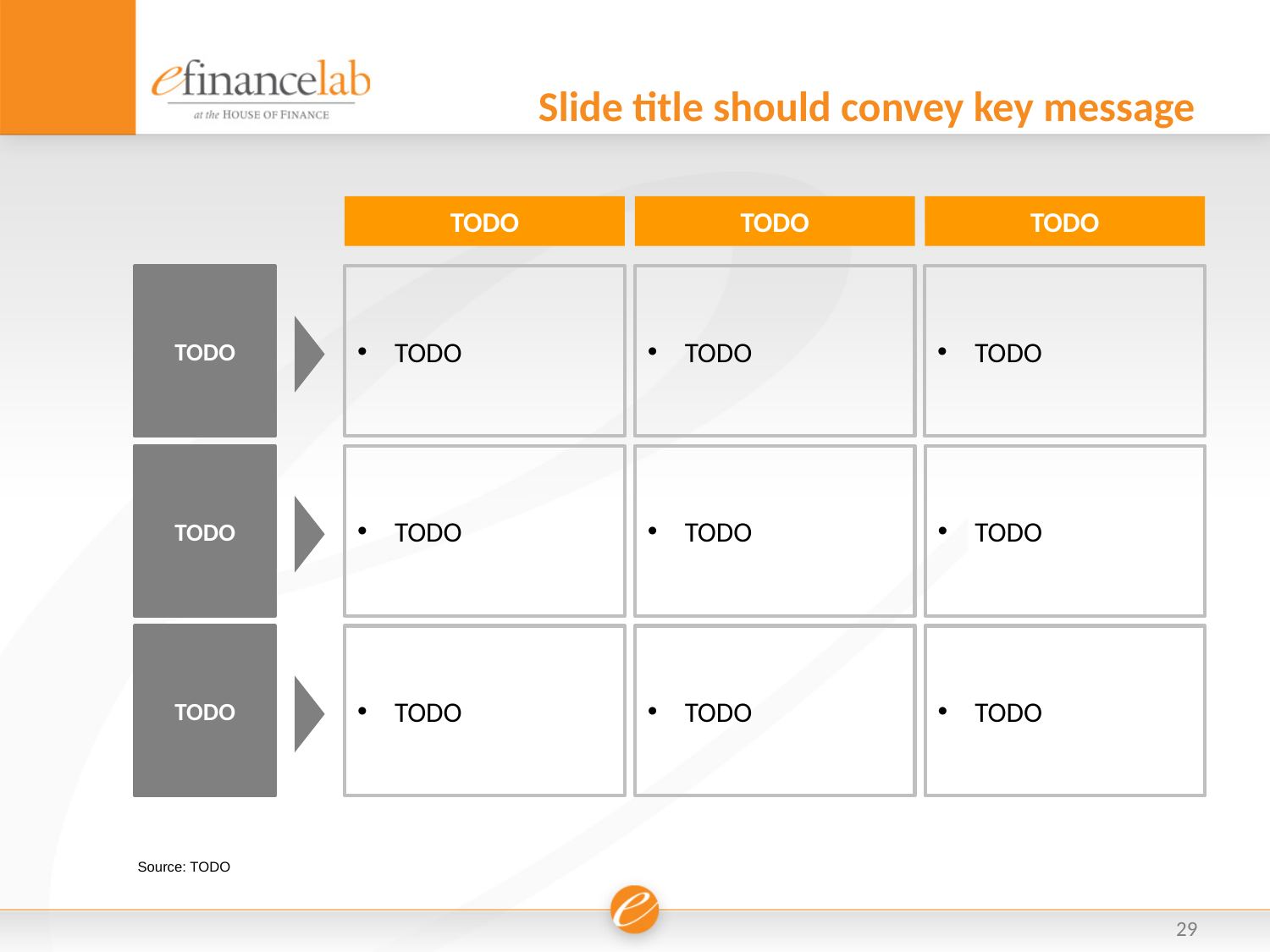

# Slide title should convey key message
TODO
TODO
TODO
TODO
TODO
TODO
TODO

TODO
TODO
TODO
TODO

TODO
TODO
TODO
TODO

Source: TODO
29